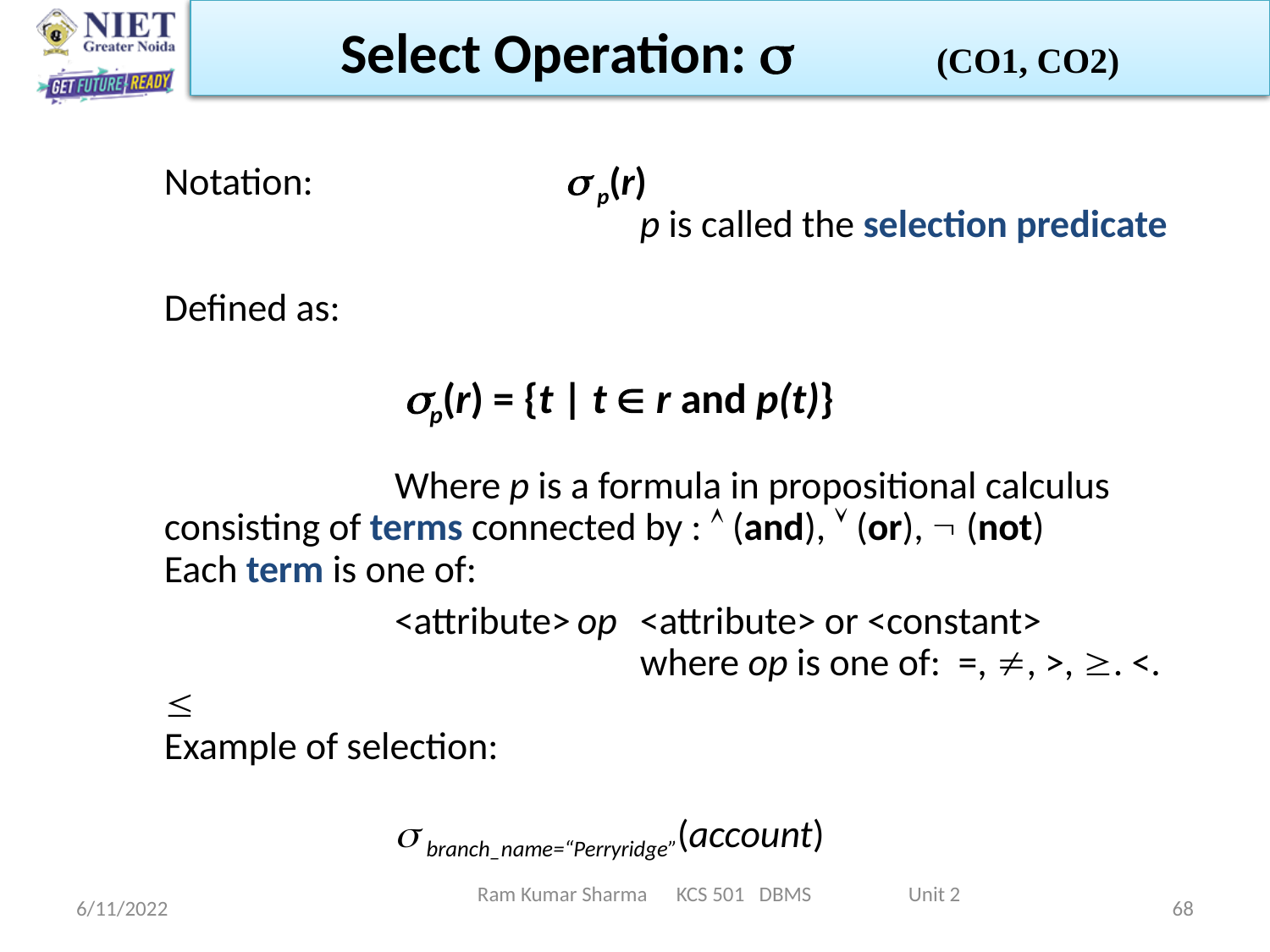

Select Operation: σ         (CO1, CO2)
Notation: 		 σ p(r)
			p is called the selection predicate

Defined as:
	 σp(r) = {t | t ∈ r and p(t)}
	Where p is a formula in propositional calculus consisting of terms connected by : ∧ (and), ∨ (or), ¬ (not)
Each term is one of:
	<attribute>	op 	<attribute> or <constant>
     			where op is one of:  =, ≠, >, ≥. <. ≤
Example of selection:
  	σ branch_name=“Perryridge”(account)
Ram Kumar Sharma      KCS 501   DBMS                    Unit 2
6/11/2022
68